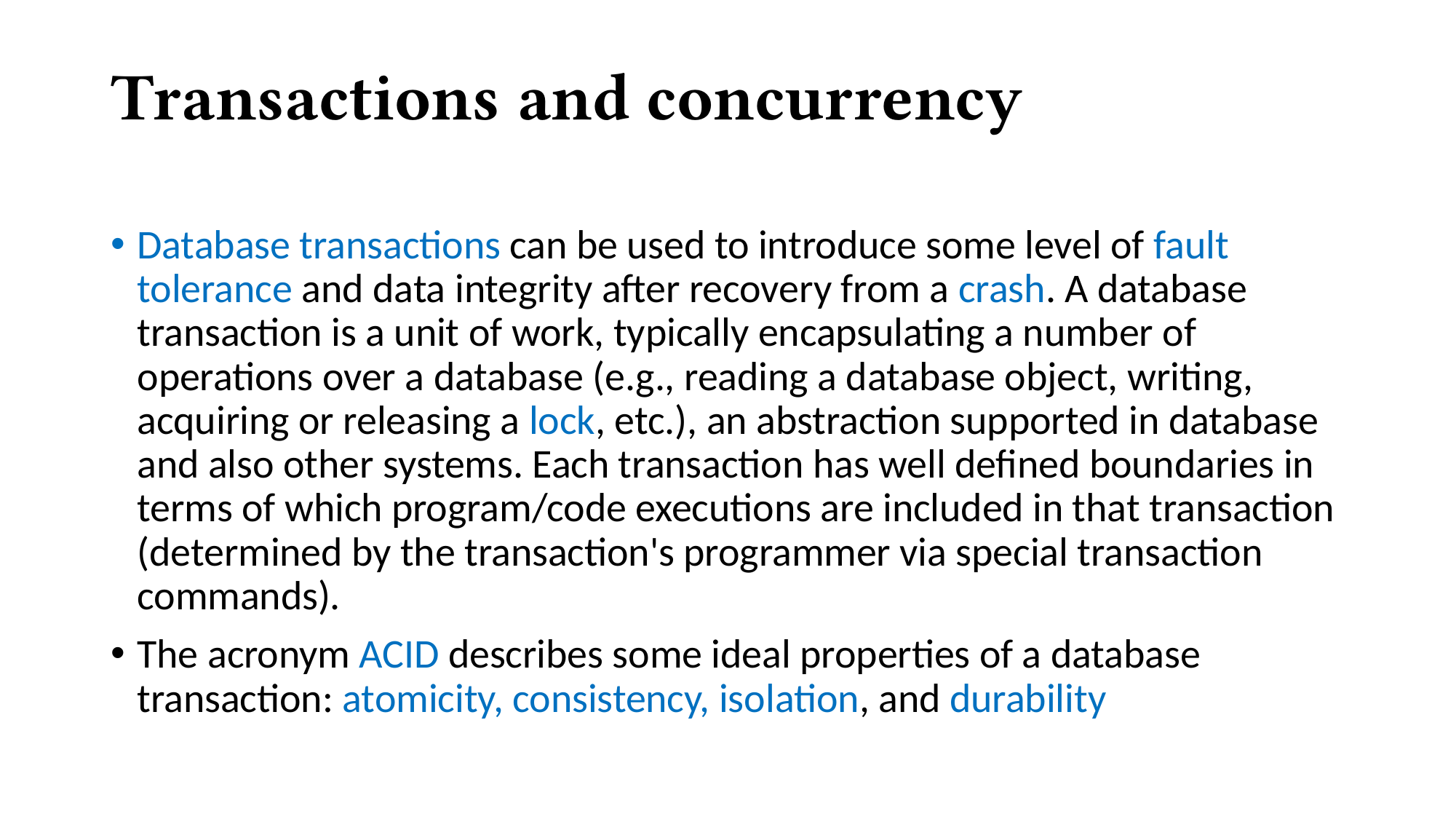

# Transactions and concurrency
Database transactions can be used to introduce some level of fault tolerance and data integrity after recovery from a crash. A database transaction is a unit of work, typically encapsulating a number of operations over a database (e.g., reading a database object, writing, acquiring or releasing a lock, etc.), an abstraction supported in database and also other systems. Each transaction has well defined boundaries in terms of which program/code executions are included in that transaction (determined by the transaction's programmer via special transaction commands).
The acronym ACID describes some ideal properties of a database transaction: atomicity, consistency, isolation, and durability